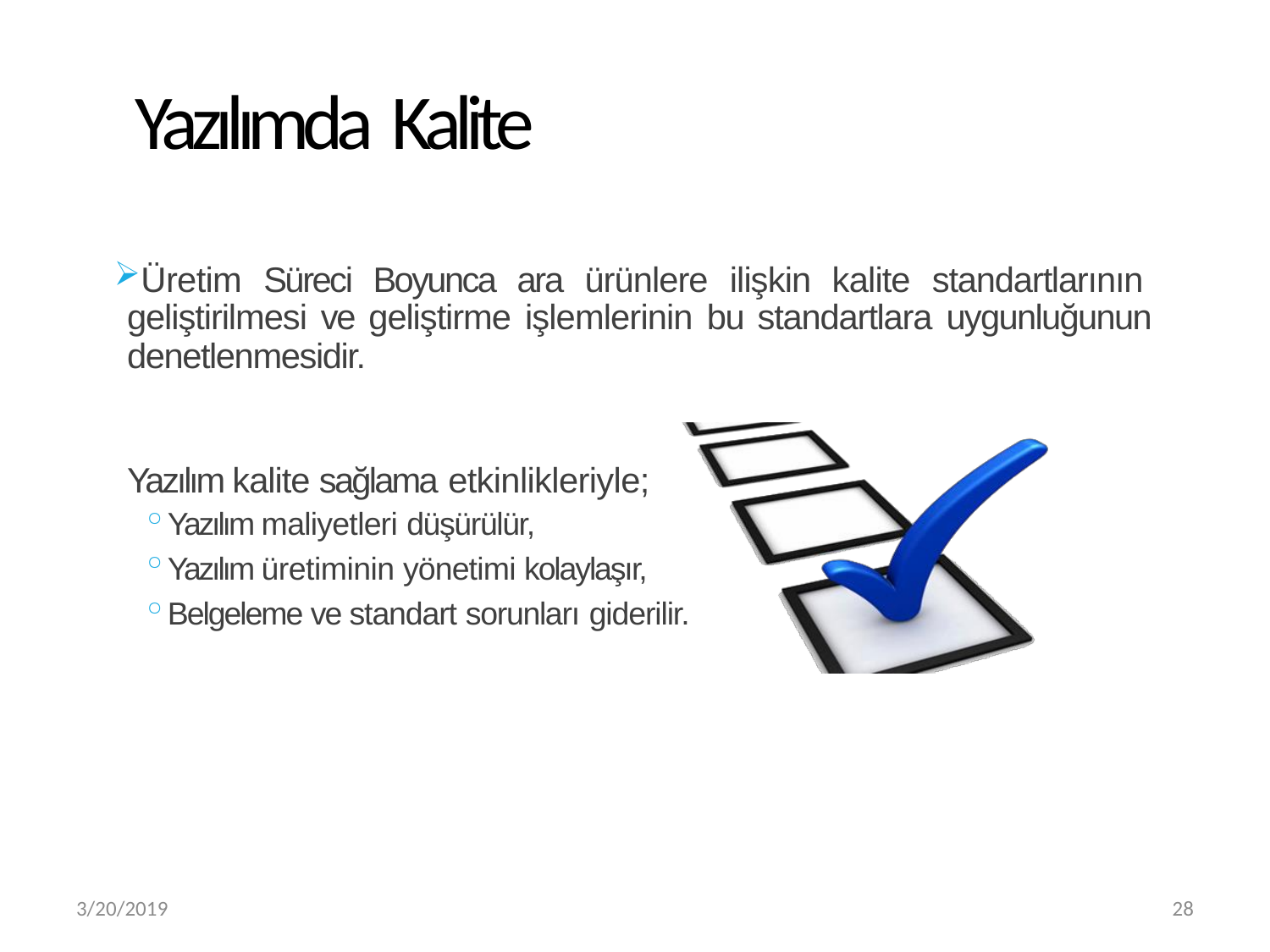

# Yazılımda Kalite
Üretim Süreci Boyunca ara ürünlere ilişkin kalite standartlarının  geliştirilmesi ve geliştirme işlemlerinin bu standartlara uygunluğunun  denetlenmesidir.

Yazılım kalite sağlama etkinlikleriyle;
Yazılım maliyetleri düşürülür,
Yazılım üretiminin yönetimi kolaylaşır,
Belgeleme ve standart sorunları giderilir.

3/20/2019
28